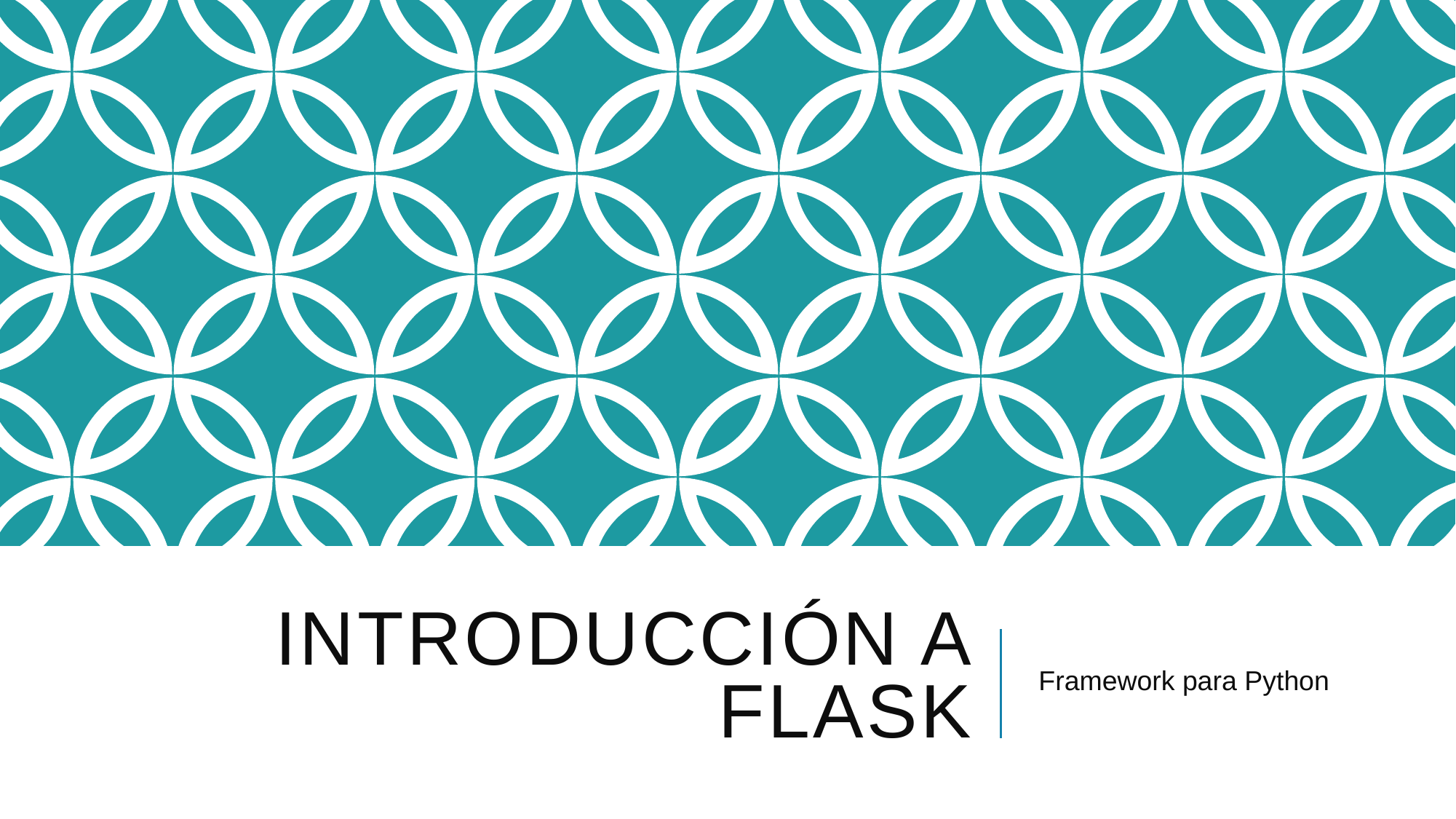

# Introducción a Flask
Framework para Python